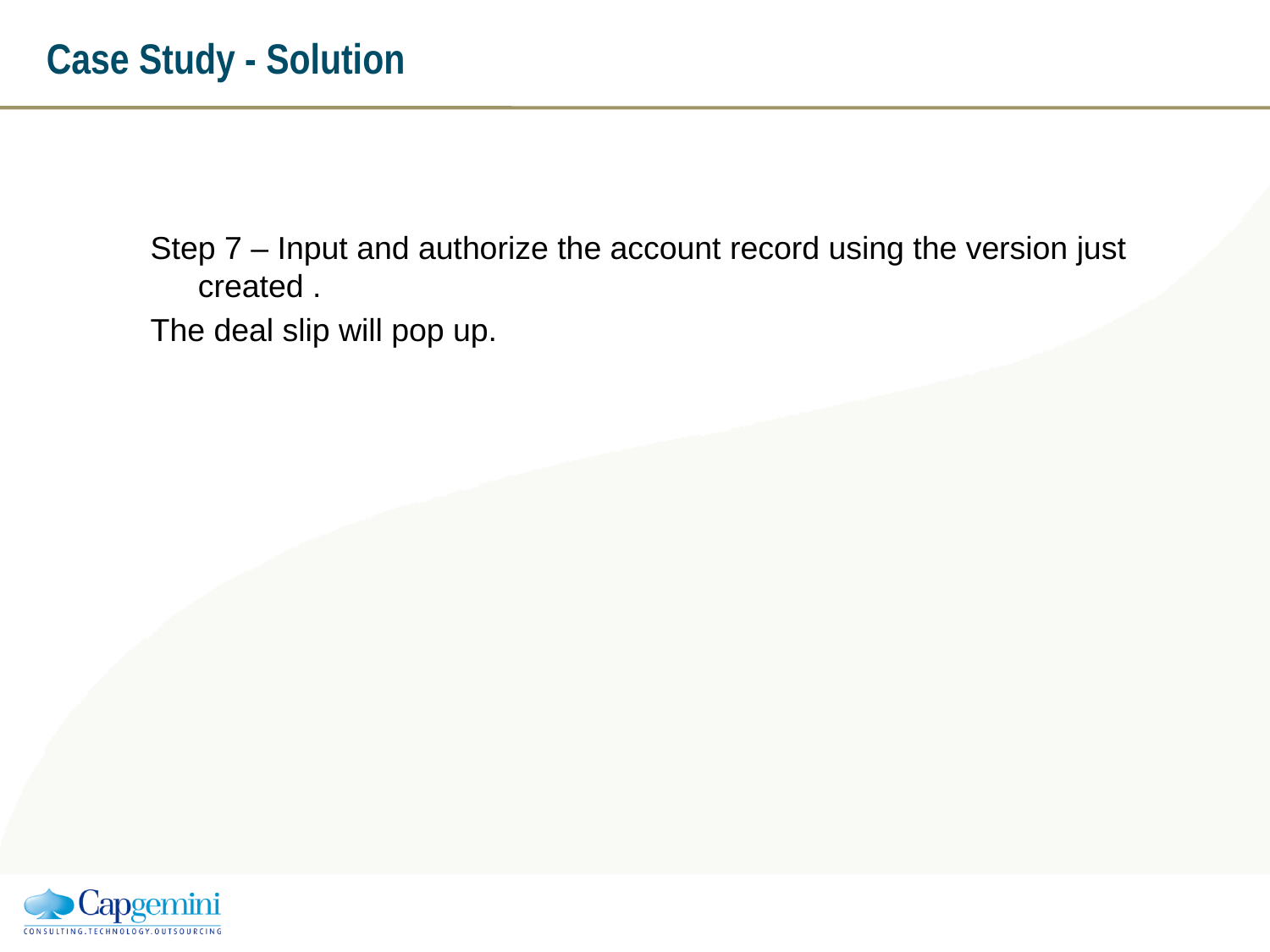

# Case Study - Solution
Step 7 – Input and authorize the account record using the version just created .
The deal slip will pop up.